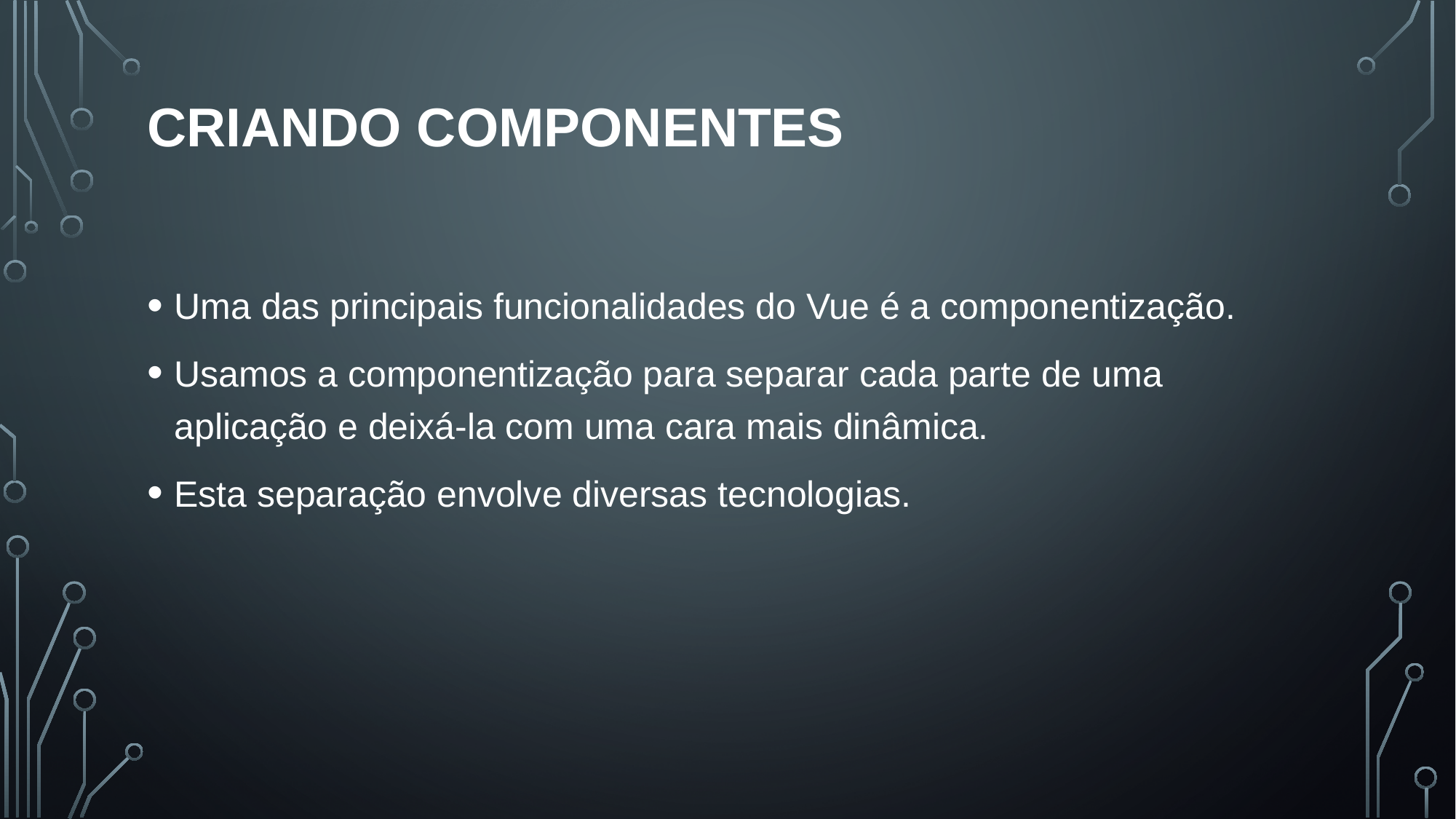

# Criando componentes
Uma das principais funcionalidades do Vue é a componentização.
Usamos a componentização para separar cada parte de uma aplicação e deixá-la com uma cara mais dinâmica.
Esta separação envolve diversas tecnologias.